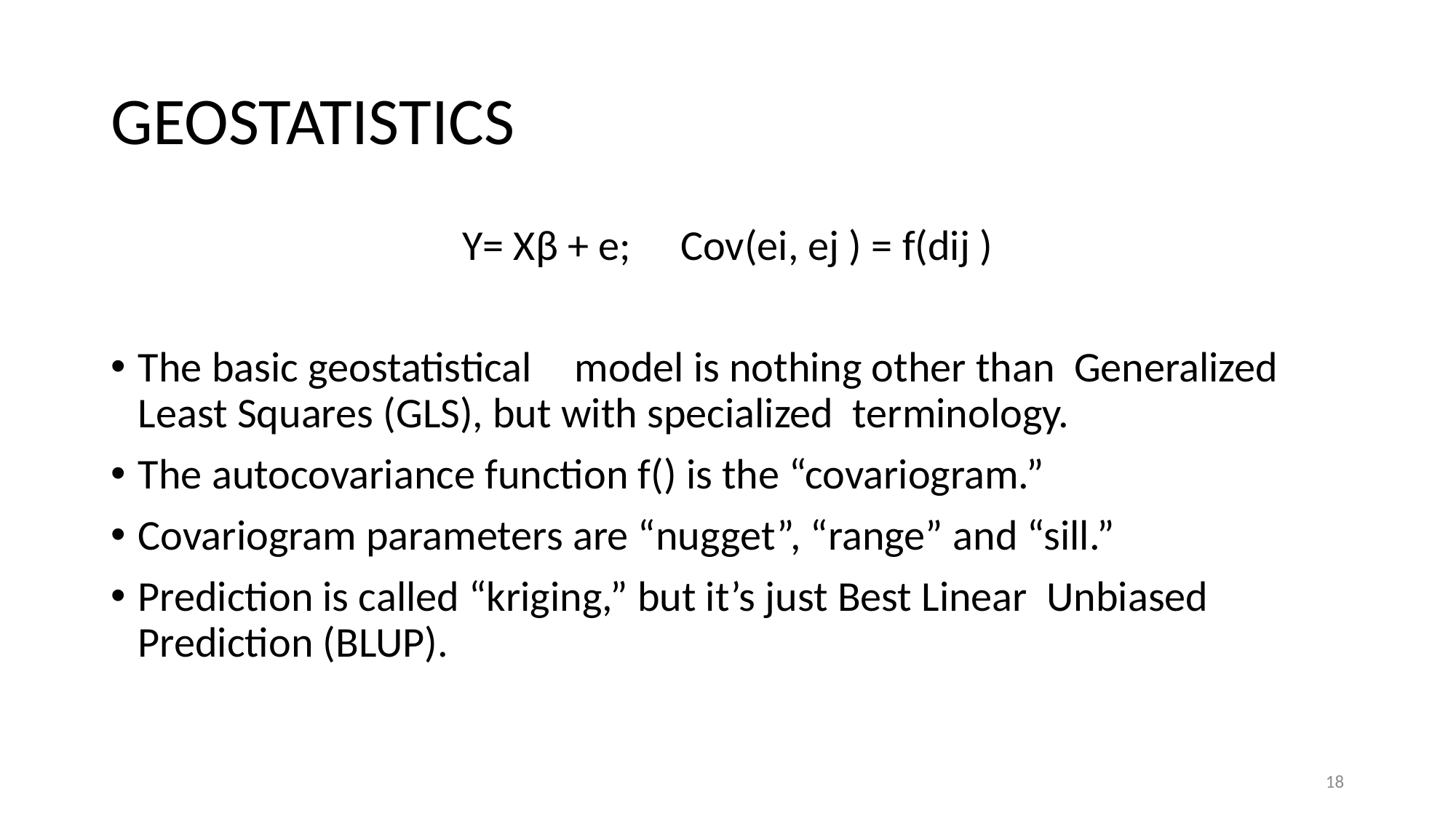

# GEOSTATISTICS
Y= Xβ + e;	Cov(ei, ej ) = f(dij )

The basic geostatistical	model is nothing other than  Generalized Least Squares (GLS), but with specialized  terminology.
The autocovariance function f() is the “covariogram.”
Covariogram parameters are “nugget”, “range” and “sill.”
Prediction is called “kriging,” but it’s just Best Linear  Unbiased Prediction (BLUP).

18